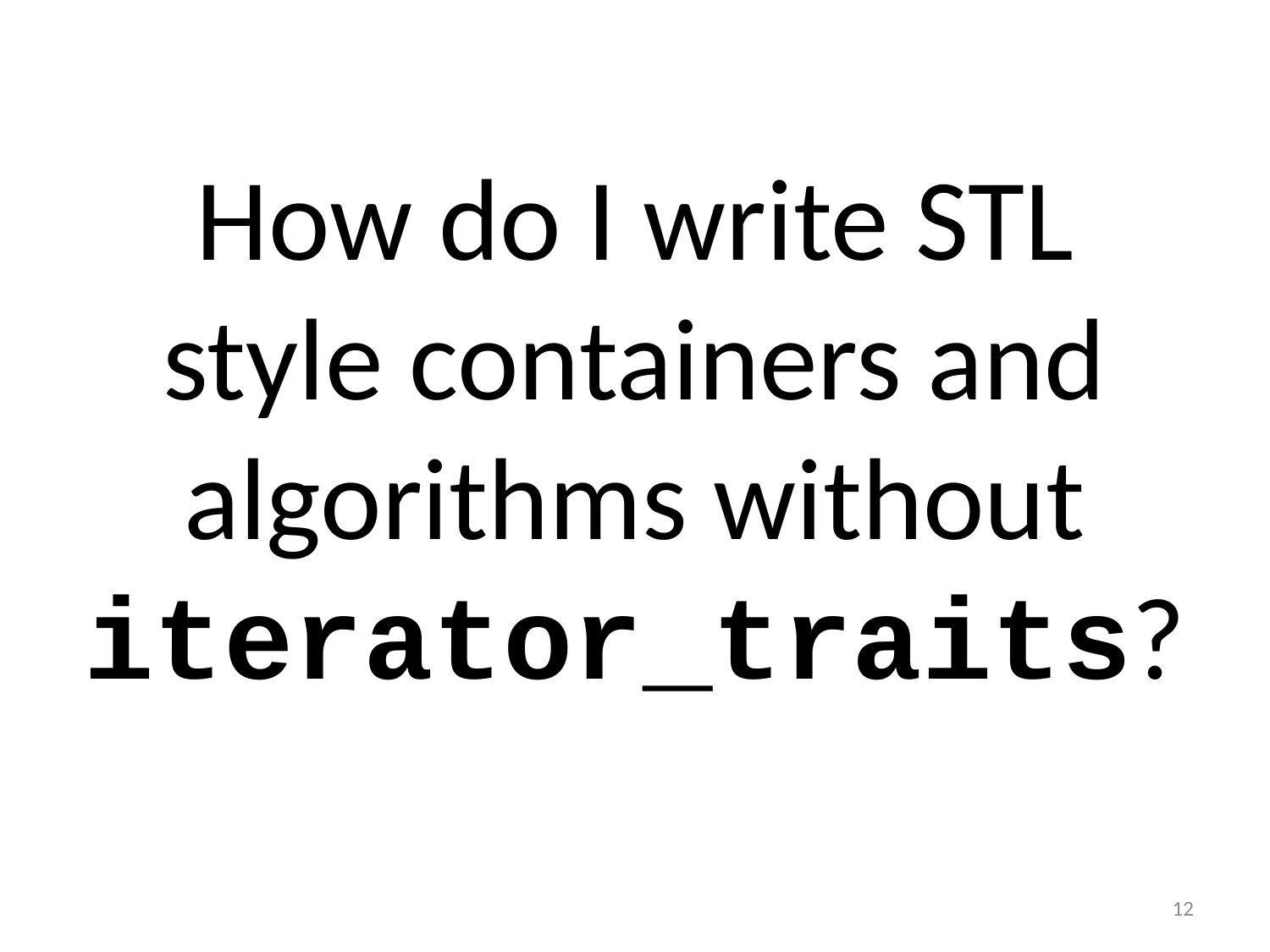

#
How do I write STL style containers and algorithms without iterator_traits?
12